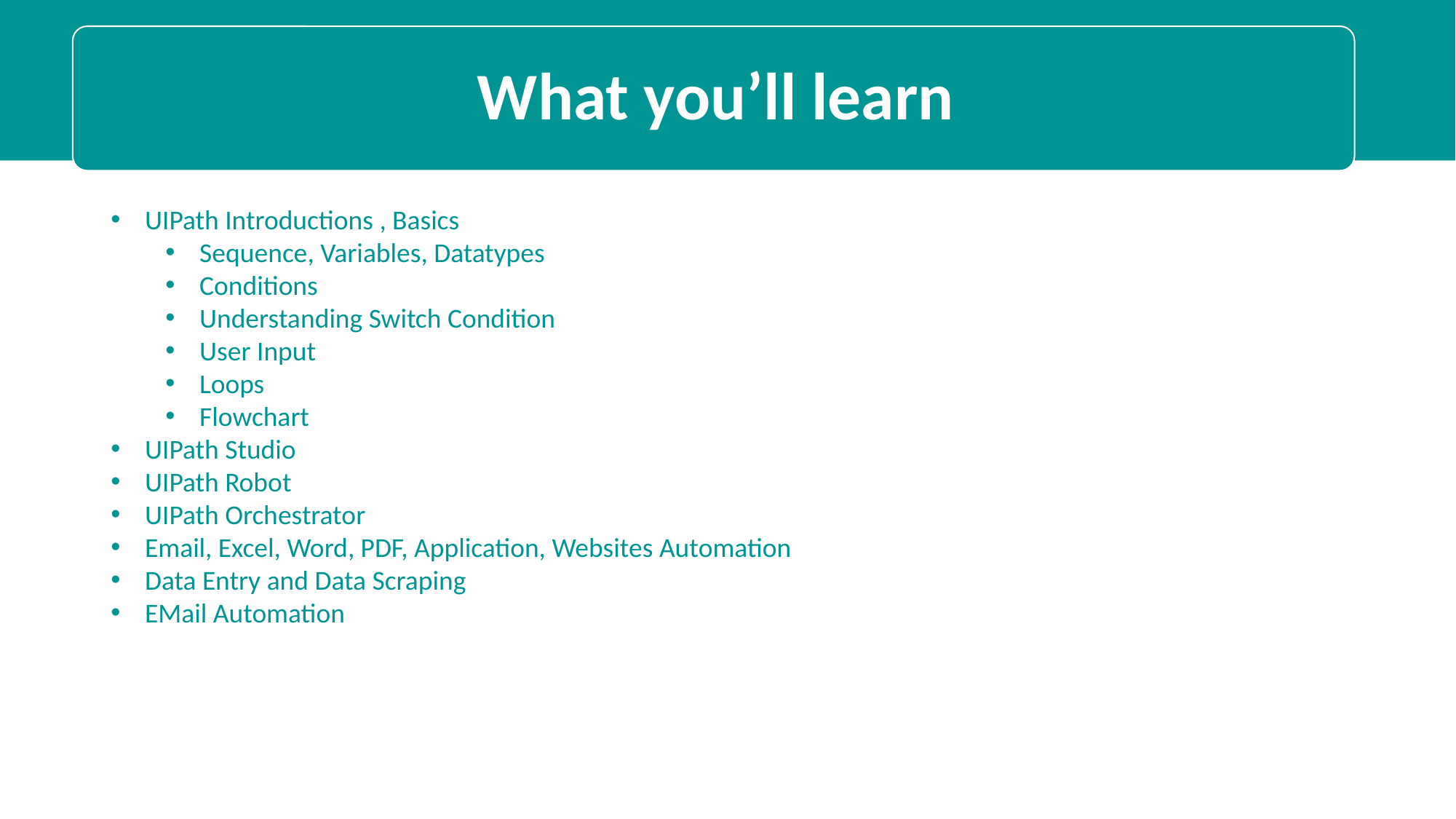

What you’ll learn
UIPath Introductions , Basics
Sequence, Variables, Datatypes
Conditions
Understanding Switch Condition
User Input
Loops
Flowchart
UIPath Studio
UIPath Robot
UIPath Orchestrator
Email, Excel, Word, PDF, Application, Websites Automation
Data Entry and Data Scraping
EMail Automation